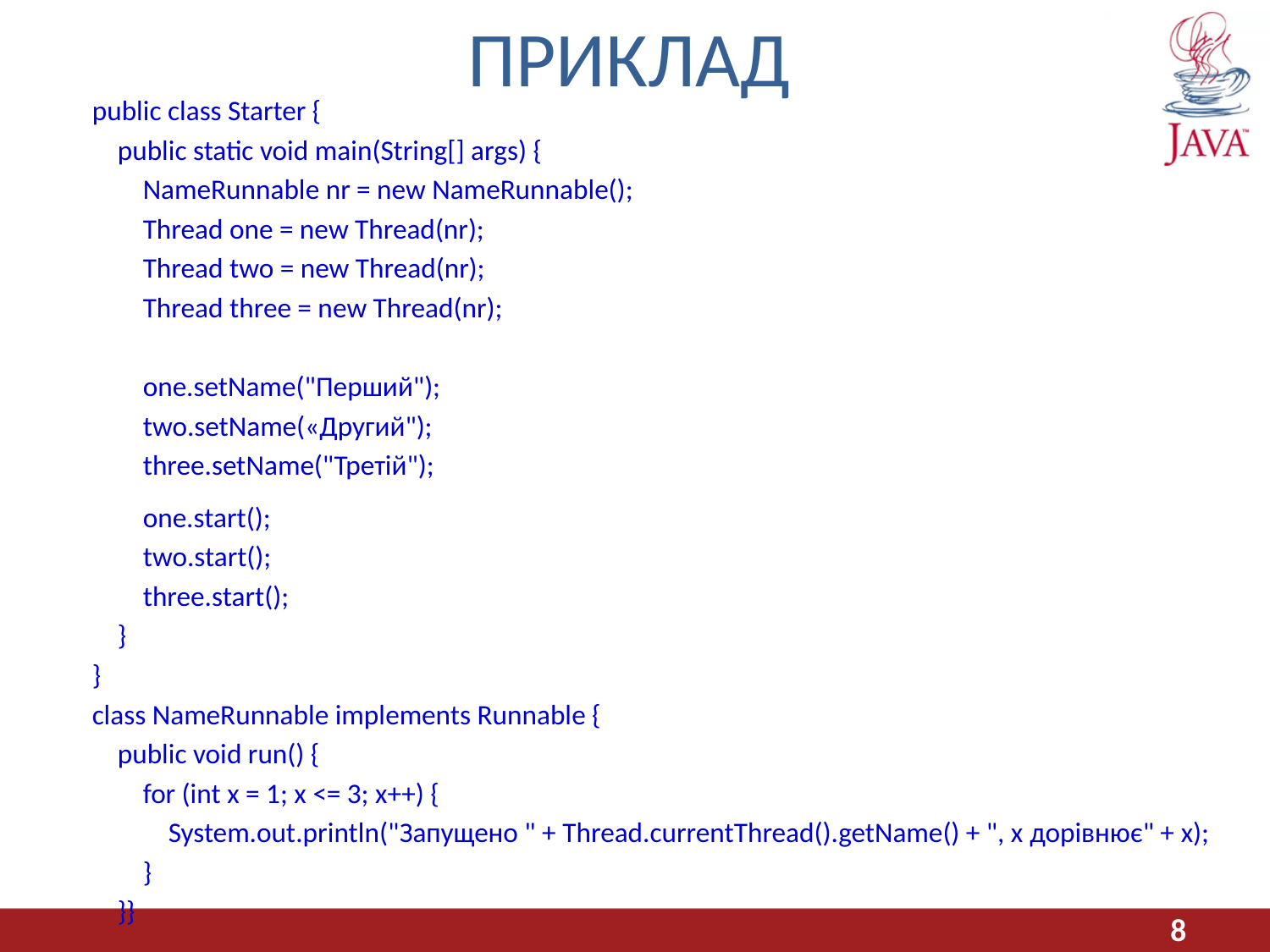

# ПРИКЛАД
public class Starter {
    public static void main(String[] args) {
        NameRunnable nr = new NameRunnable();
        Thread one = new Thread(nr);
        Thread two = new Thread(nr);
        Thread three = new Thread(nr);

        one.setName("Перший");
        two.setName(«Другий");
        three.setName("Третій");

        one.start();
        two.start();
        three.start();
    }
}
class NameRunnable implements Runnable {
    public void run() {
        for (int x = 1; x <= 3; x++) {
            System.out.println("Запущено " + Thread.currentThread().getName() + ", x дорівнює" + x);
        }
    }}